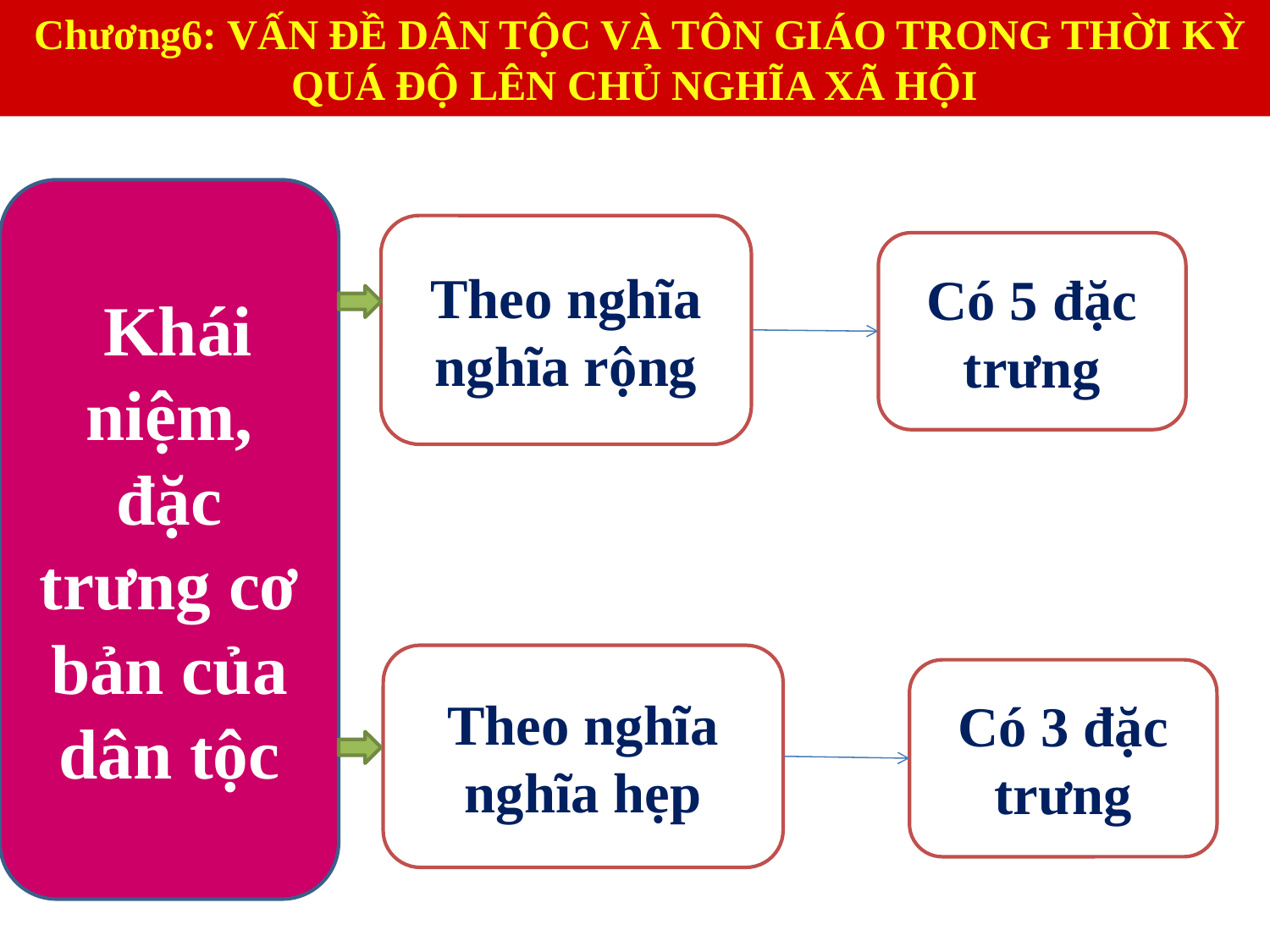

Chương6: VẤN ĐỀ DÂN TỘC VÀ TÔN GIÁO TRONG THỜI KỲ QUÁ ĐỘ LÊN CHỦ NGHĨA XÃ HỘI
 Khái niệm, đặc trưng cơ bản của dân tộc
Theo nghĩa nghĩa rộng
Có 5 đặc trưng

Theo nghĩa nghĩa hẹp
Có 3 đặc trưng